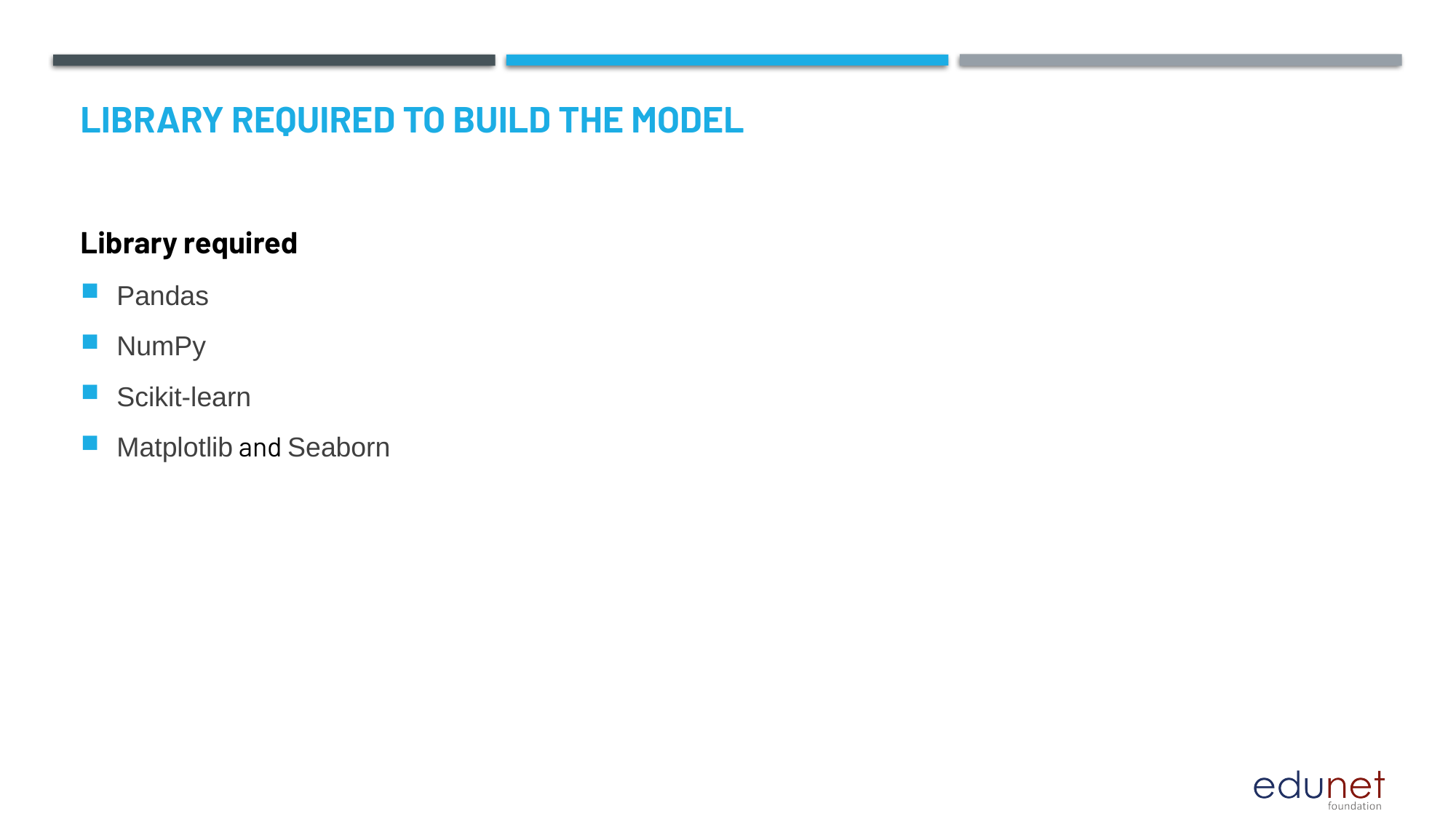

# Library required to build the model
Library required
Pandas
NumPy
Scikit-learn
Matplotlib and Seaborn